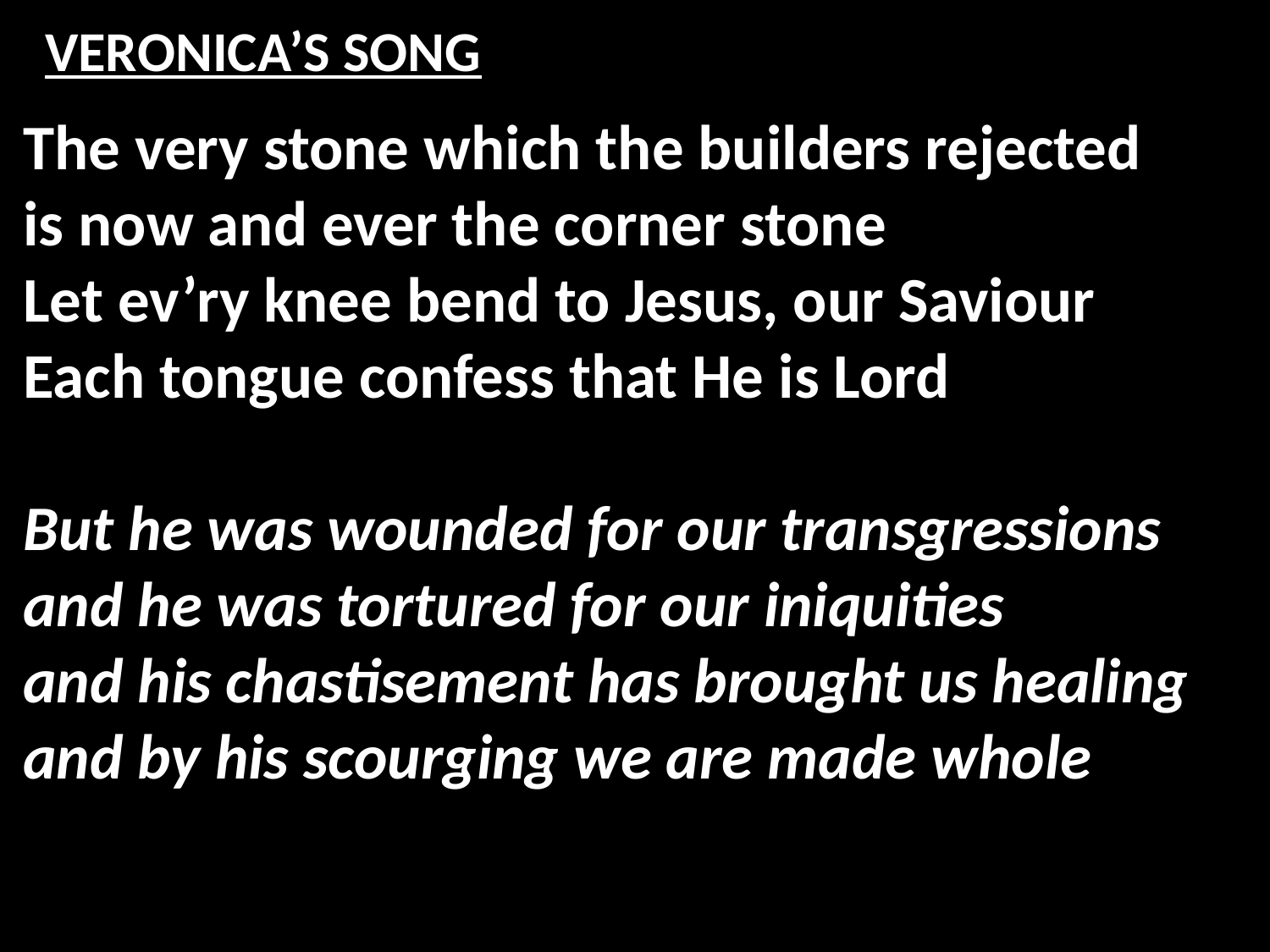

# VERONICA’S SONG
The very stone which the builders rejected
is now and ever the corner stone
Let ev’ry knee bend to Jesus, our Saviour
Each tongue confess that He is Lord

But he was wounded for our transgressions
and he was tortured for our iniquities
and his chastisement has brought us healing
and by his scourging we are made whole